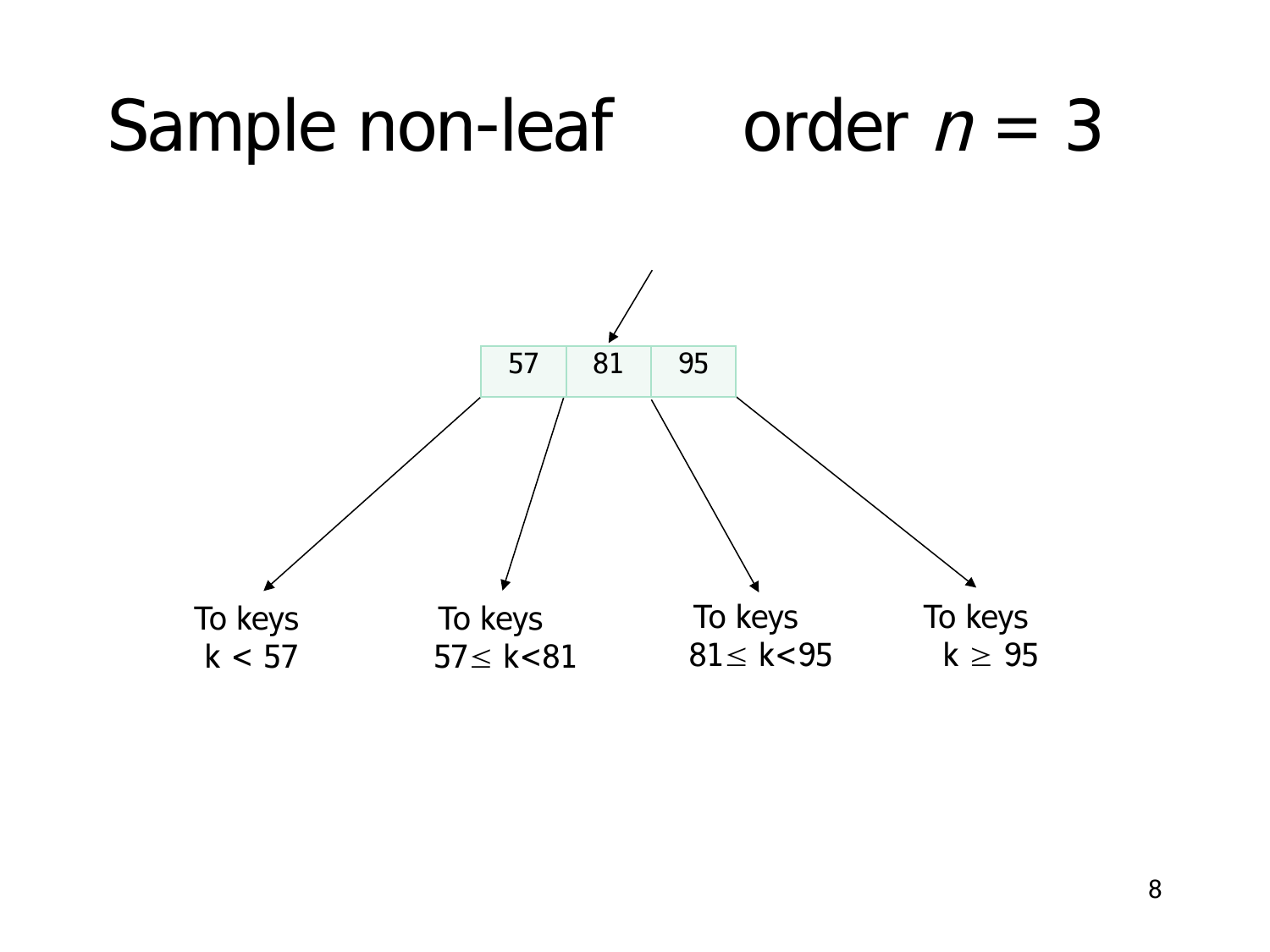

# Sample non-leaf		order n = 3

| 57 | 81 | 95 |
| --- | --- | --- |

To keys
  k ≥ 95
To keys
  81≤ k<95
To keys
k < 57
To keys
  57≤ k<81
8